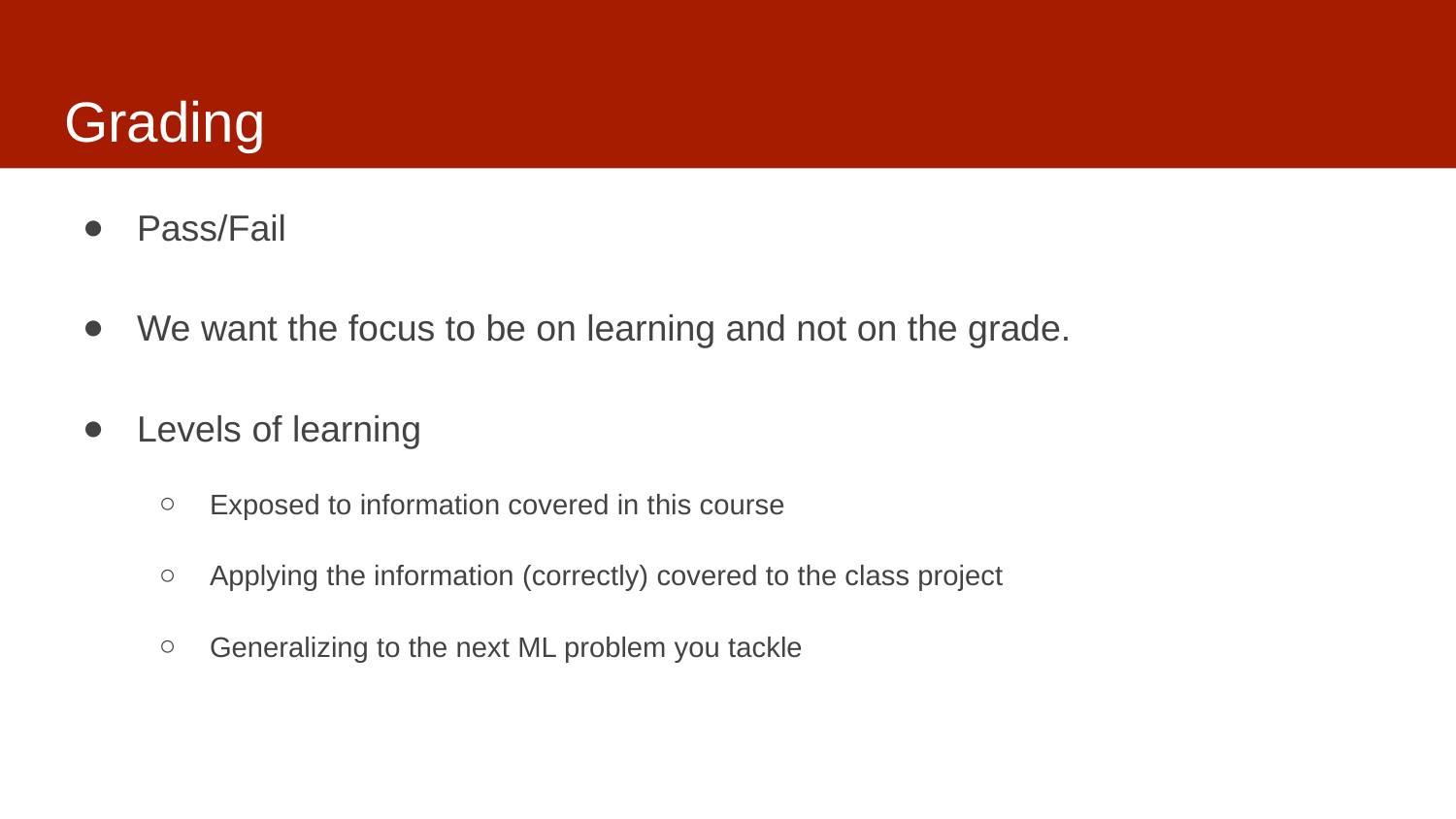

# Grading
Pass/Fail

We want the focus to be on learning and not on the grade.

Levels of learning
Exposed to information covered in this course
Applying the information (correctly) covered to the class project
Generalizing to the next ML problem you tackle